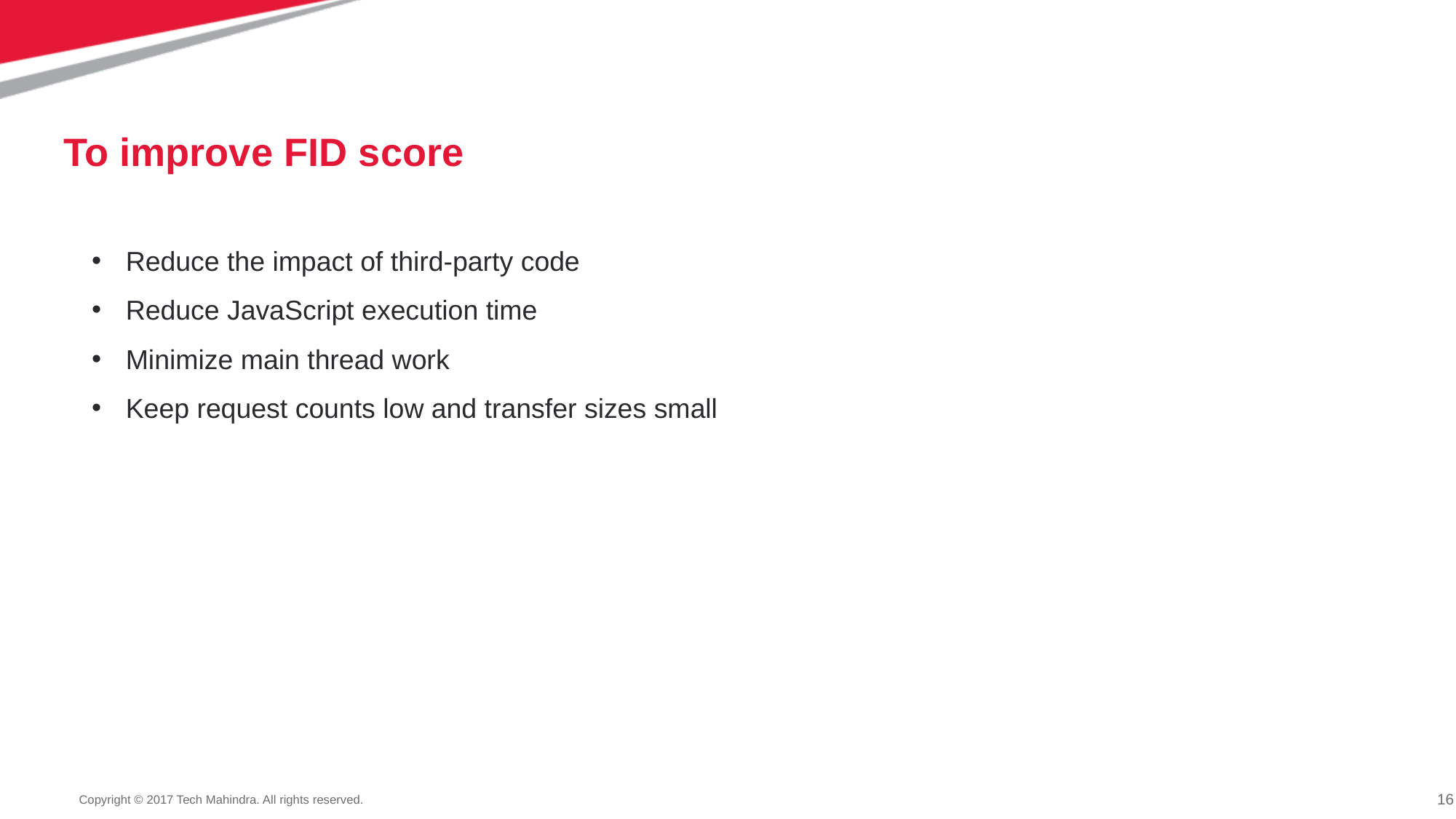

# To improve FID score
Reduce the impact of third-party code
Reduce JavaScript execution time
Minimize main thread work
Keep request counts low and transfer sizes small